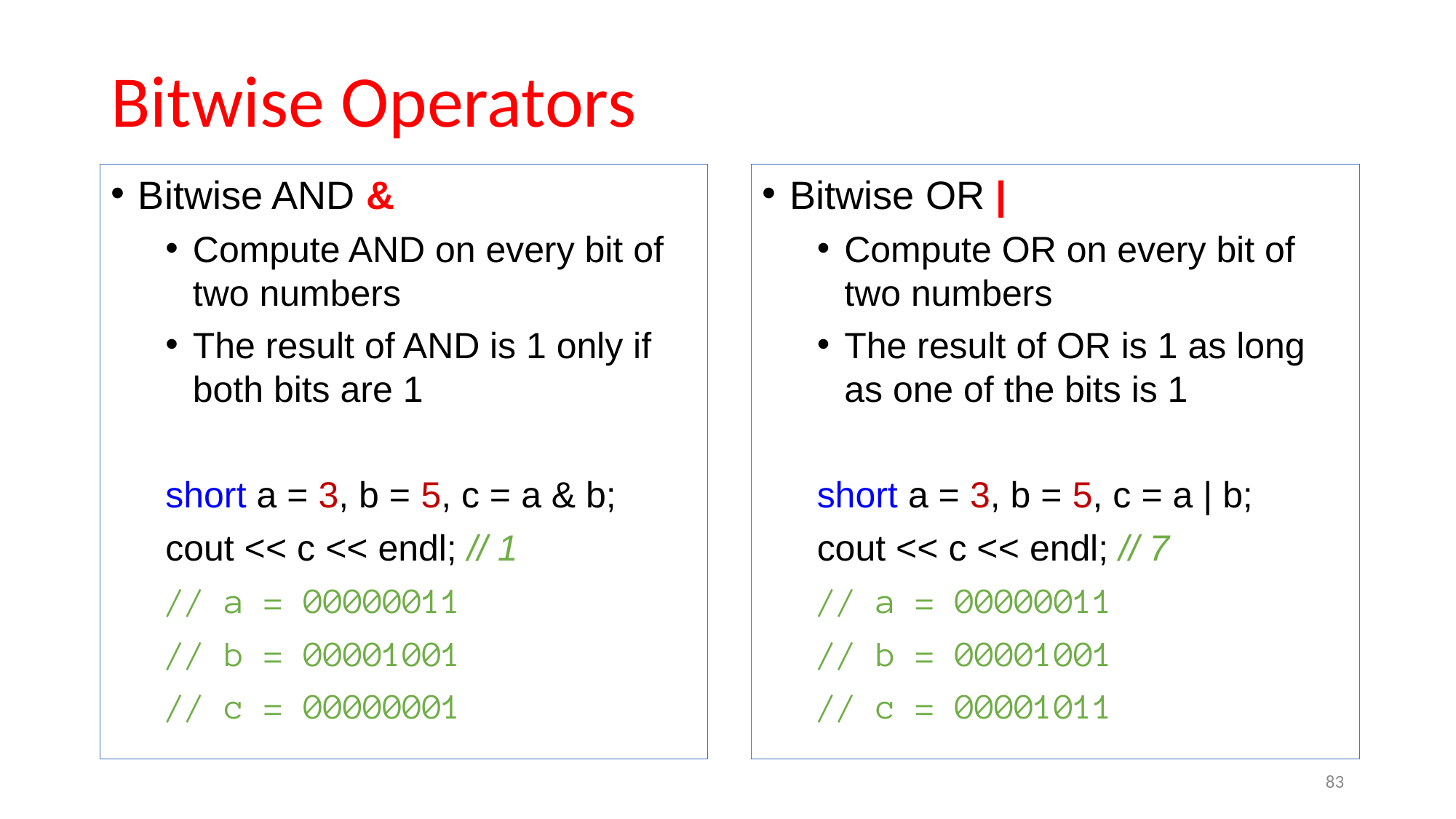

# Bitwise Operators
Bitwise AND &
Compute AND on every bit of two numbers
The result of AND is 1 only if both bits are 1

short a = 3, b = 5, c = a & b;
cout << c << endl; // 1
// a = 00000011
// b = 00001001
// c = 00000001
Bitwise OR |
Compute OR on every bit of two numbers
The result of OR is 1 as long as one of the bits is 1

short a = 3, b = 5, c = a | b;
cout << c << endl; // 7
// a = 00000011
// b = 00001001
// c = 00001011
83